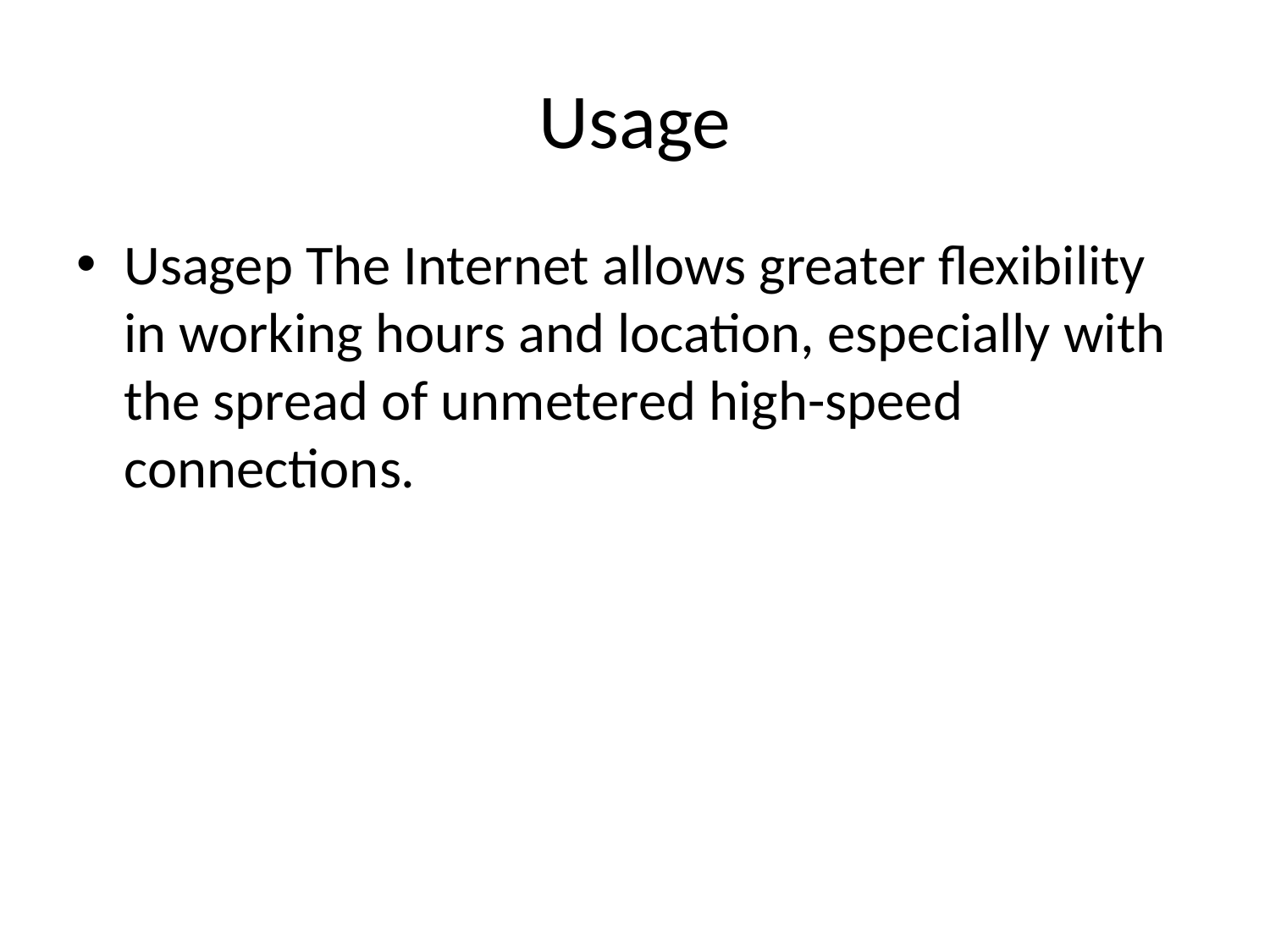

# Usage
Usagep The Internet allows greater flexibility in working hours and location, especially with the spread of unmetered high-speed connections.